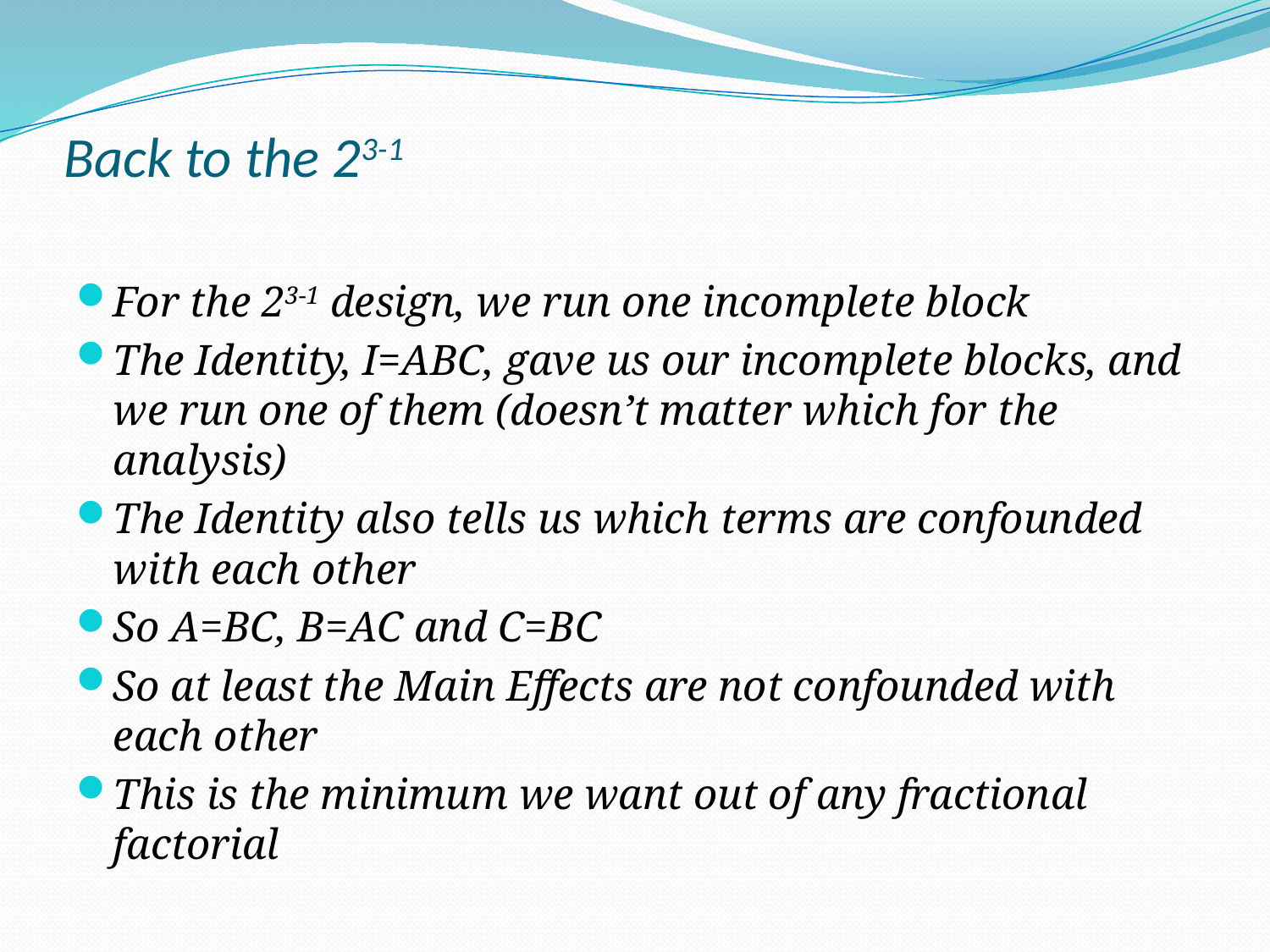

# Back to the 23-1
For the 23-1 design, we run one incomplete block
The Identity, I=ABC, gave us our incomplete blocks, and we run one of them (doesn’t matter which for the analysis)
The Identity also tells us which terms are confounded with each other
So A=BC, B=AC and C=BC
So at least the Main Effects are not confounded with each other
This is the minimum we want out of any fractional factorial